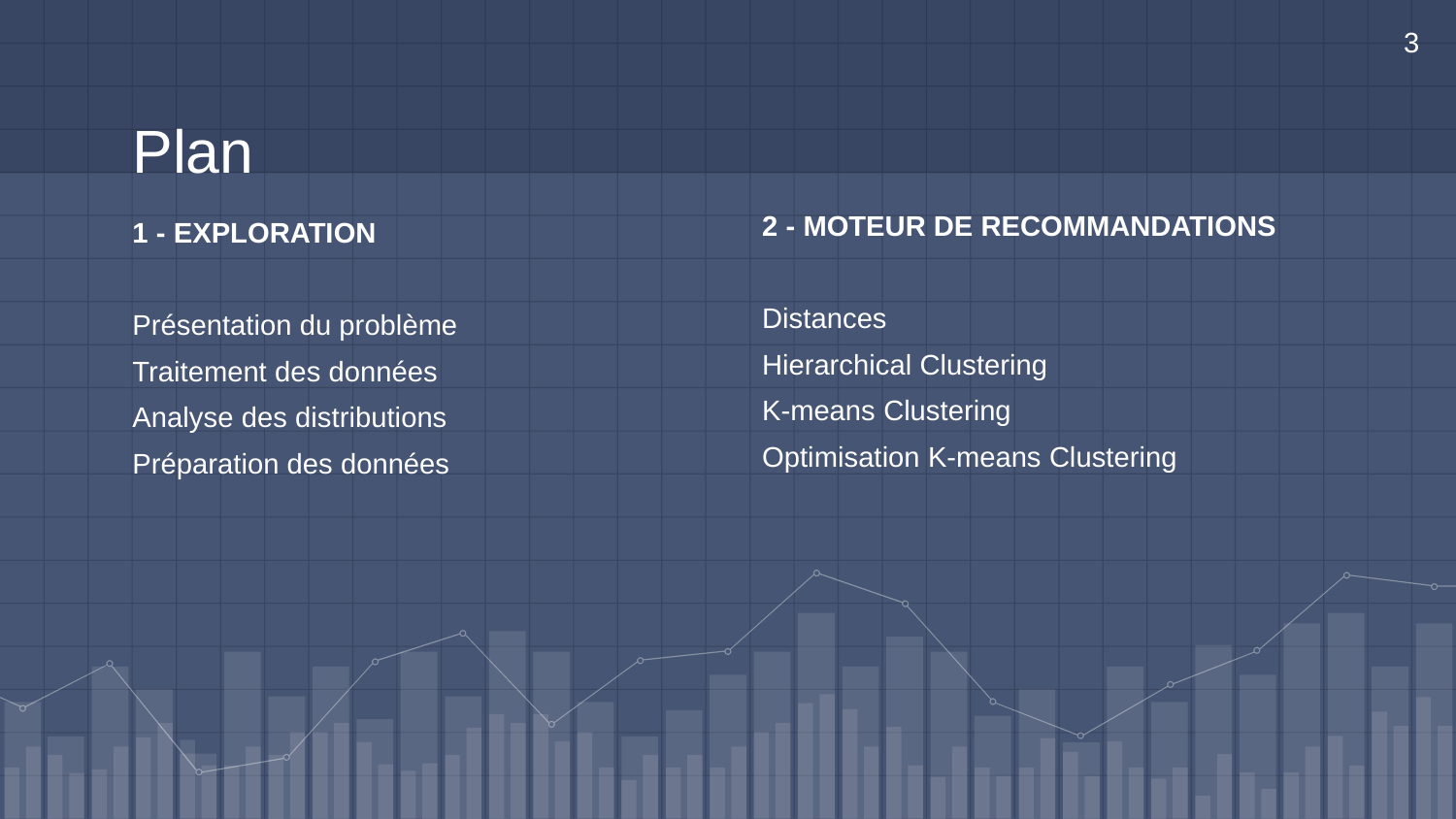

3
# Plan
2 - MOTEUR DE RECOMMANDATIONS

Distances
Hierarchical Clustering
K-means Clustering
Optimisation K-means Clustering

1 - EXPLORATION

Présentation du problème
Traitement des données
Analyse des distributions
Préparation des données